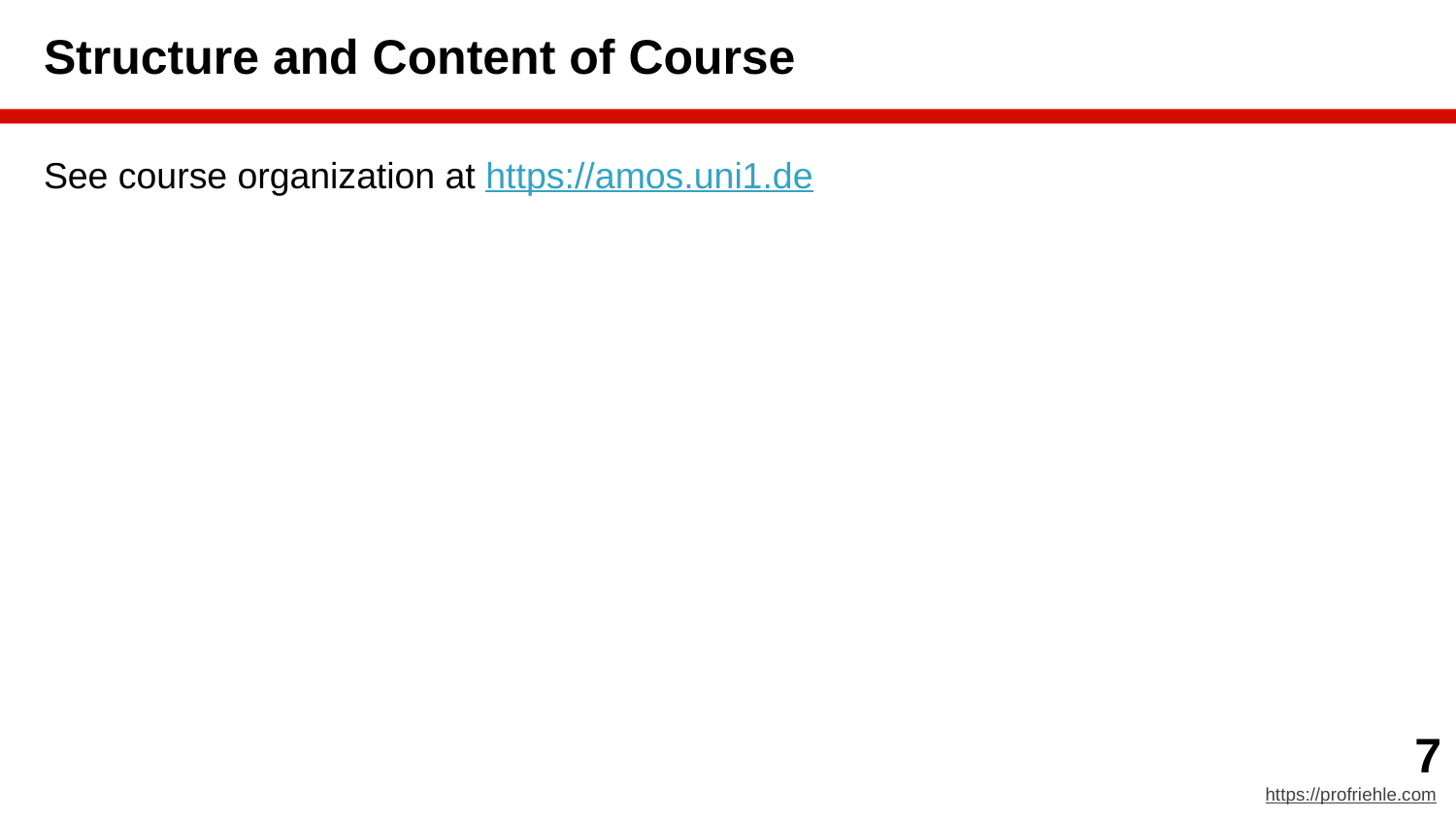

# Structure and Content of Course
See course organization at https://amos.uni1.de
7
https://profriehle.com